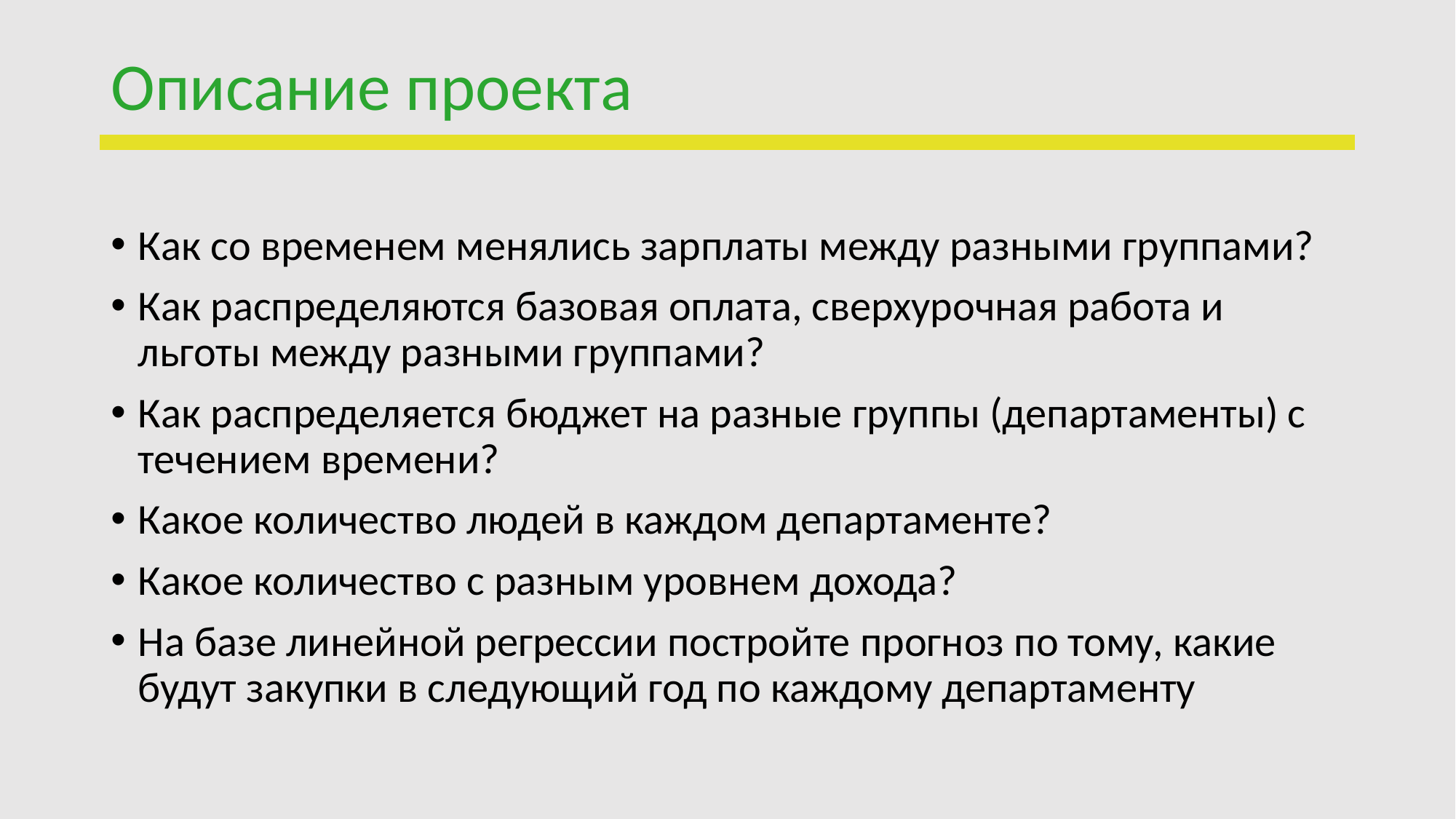

# Описание проекта
Как со временем менялись зарплаты между разными группами?
Как распределяются базовая оплата, сверхурочная работа и льготы между разными группами?
Как распределяется бюджет на разные группы (департаменты) с течением времени?
Какое количество людей в каждом департаменте?
Какое количество с разным уровнем дохода?
На базе линейной регрессии постройте прогноз по тому, какие будут закупки в следующий год по каждому департаменту